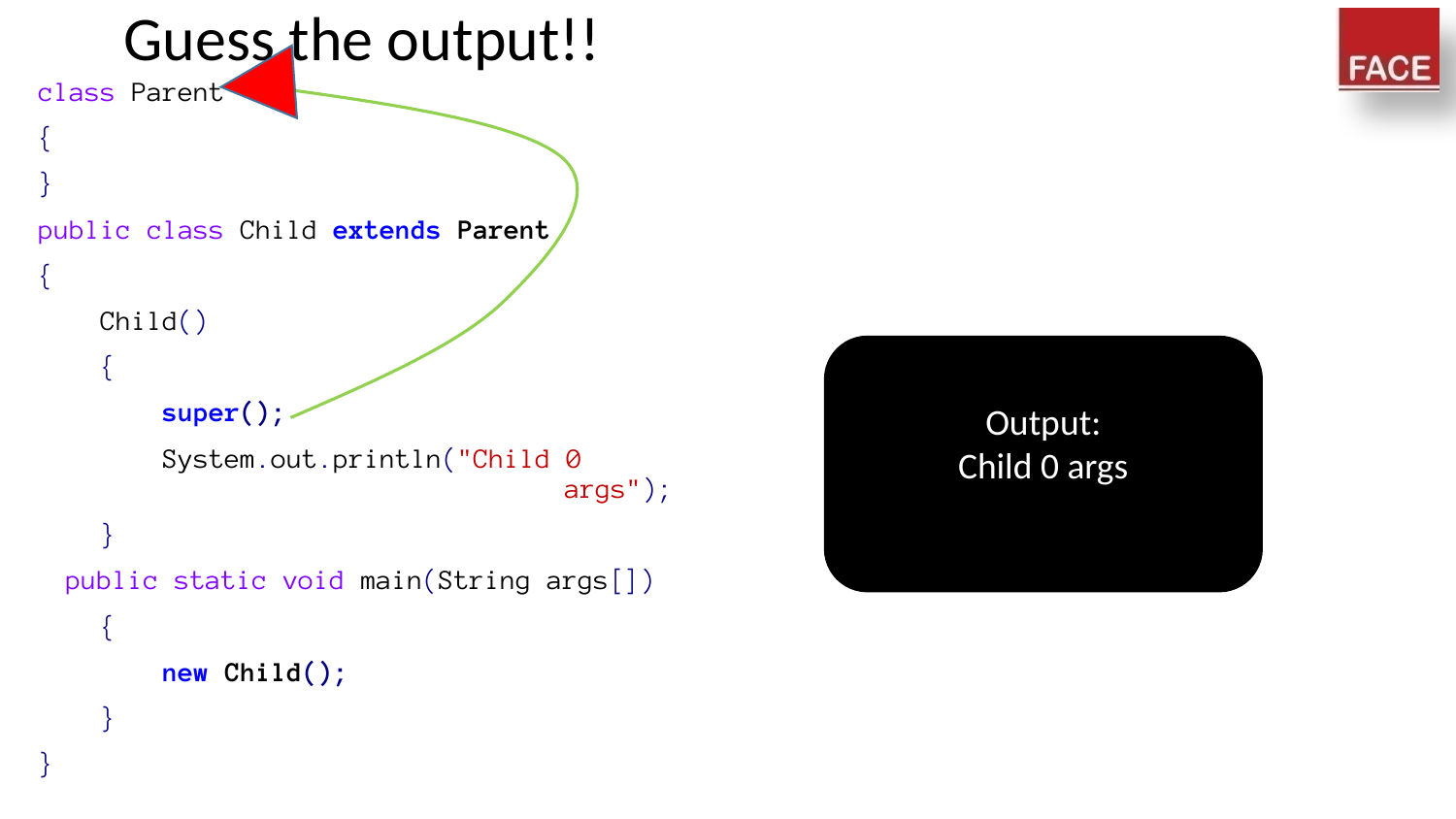

# Guess the output!!

class Parent
{
}
public class Child extends Parent
{
    Child()
    {
        super();
        System.out.println("Child 0 				    args");
    }
	public static void main(String args[])
    {
        new Child();
    }
}

Output:
Child 0 args